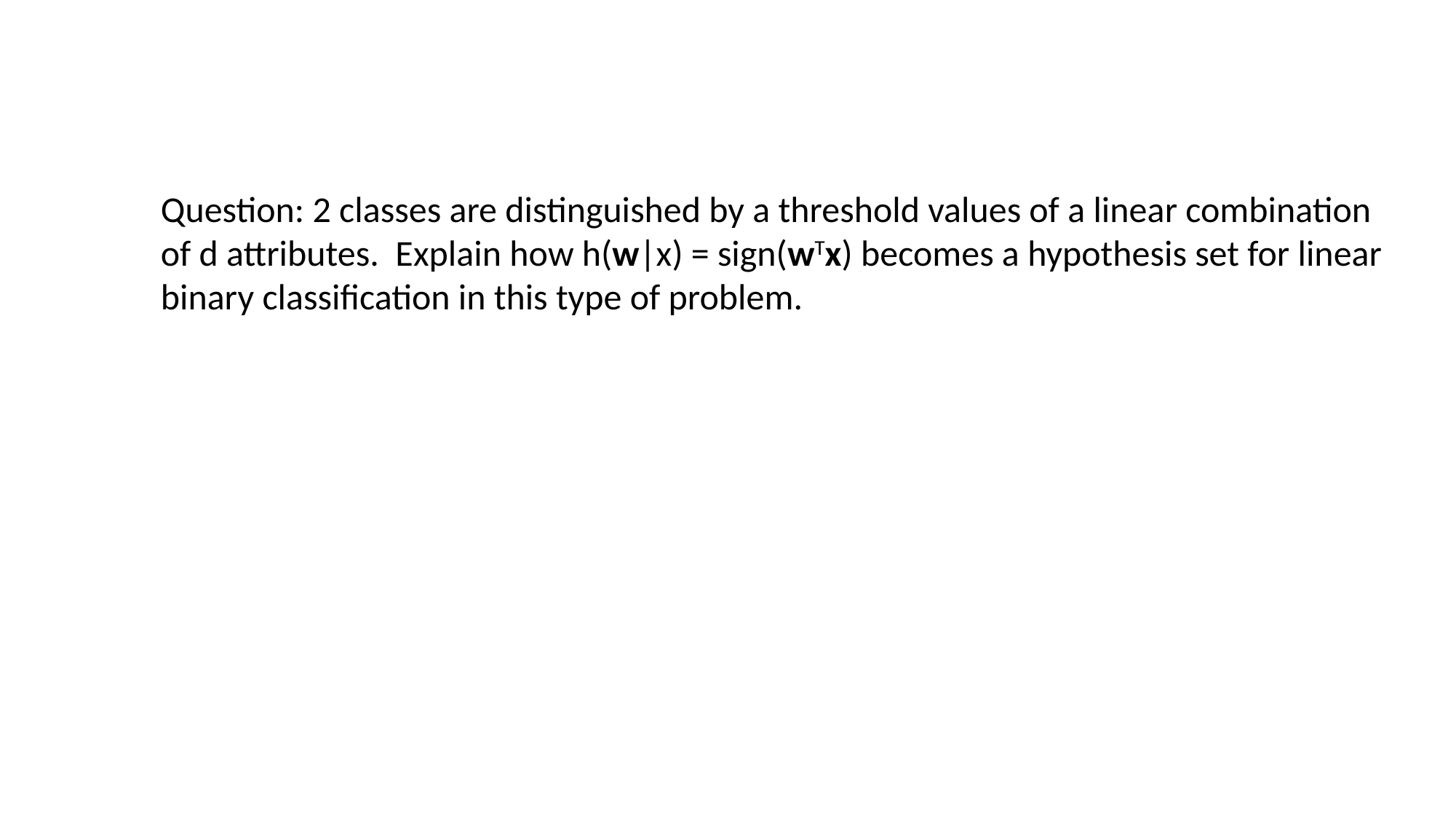

Question: 2 classes are distinguished by a threshold values of a linear combination
of d attributes.  Explain how h(w|x) = sign(wTx) becomes a hypothesis set for linear
binary classification in this type of problem.